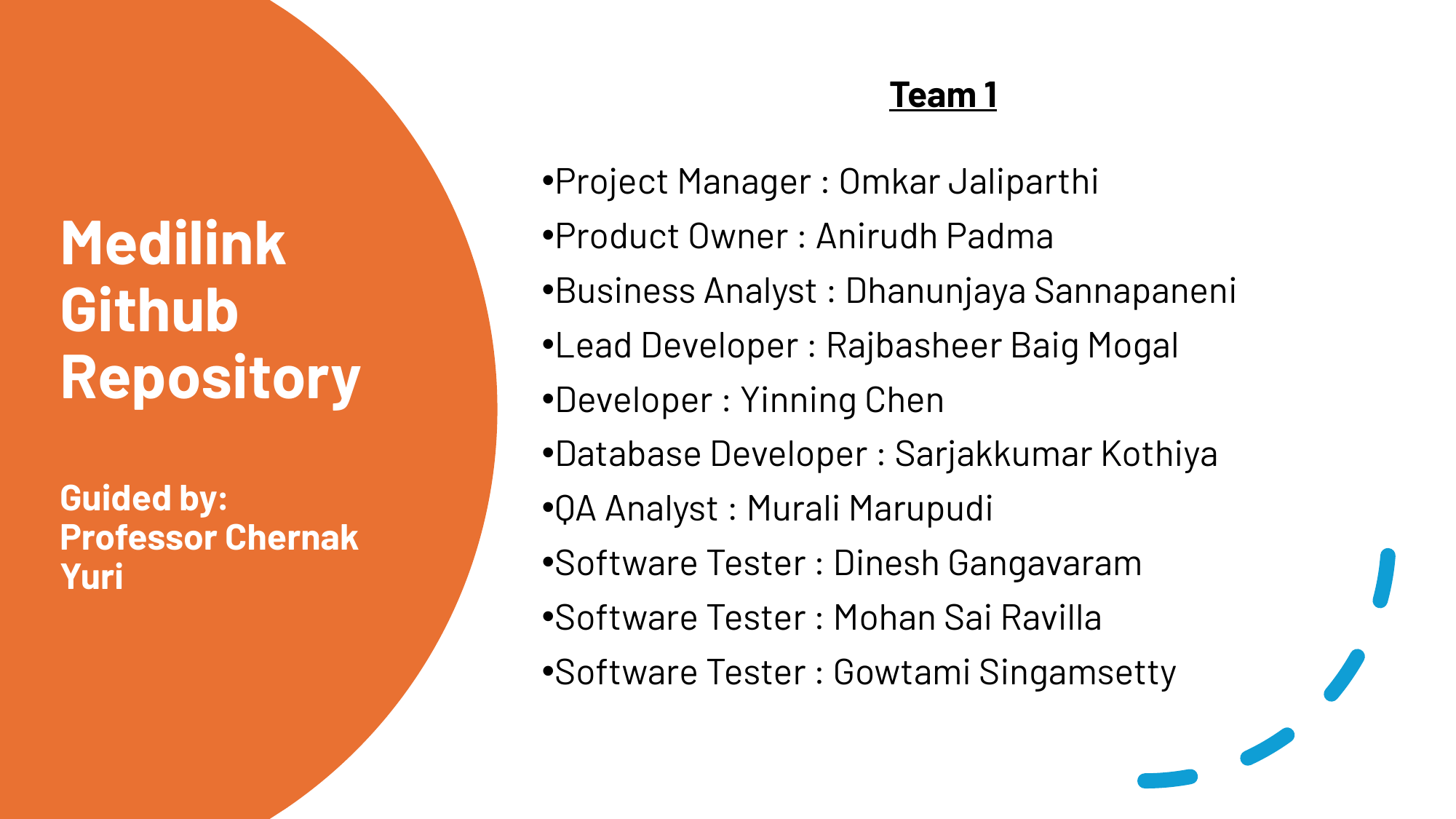

Team 1

Project Manager : Omkar Jaliparthi
Product Owner : Anirudh Padma
Business Analyst : Dhanunjaya Sannapaneni
Lead Developer : Rajbasheer Baig Mogal
Developer : Yinning Chen
Database Developer : Sarjakkumar Kothiya
QA Analyst : Murali Marupudi
Software Tester : Dinesh Gangavaram
Software Tester : Mohan Sai Ravilla
Software Tester : Gowtami Singamsetty

# Medilink Github Repository Guided by: Professor Chernak Yuri